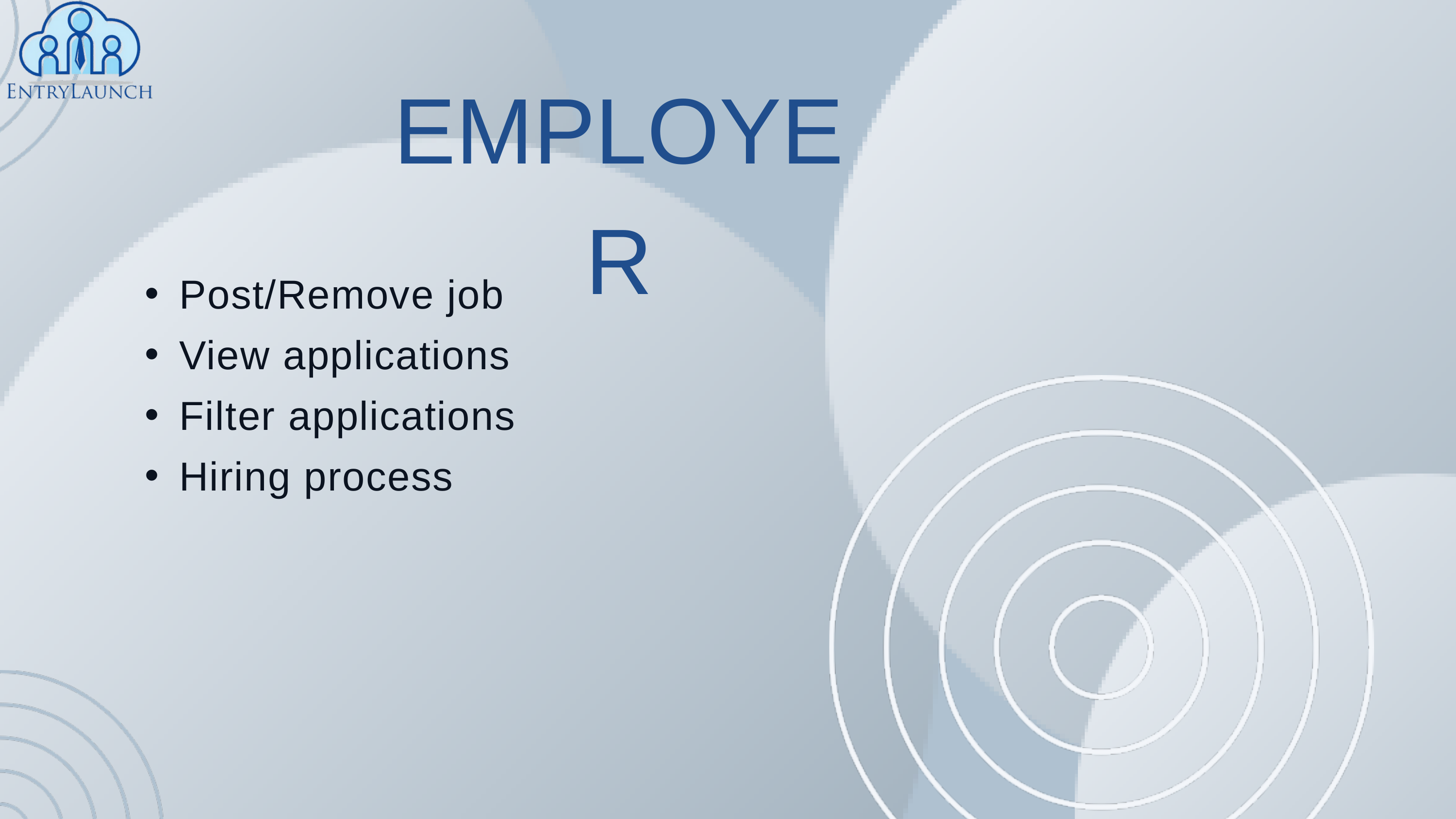

EMPLOYER

Post/Remove job
View applications
Filter applications
Hiring process